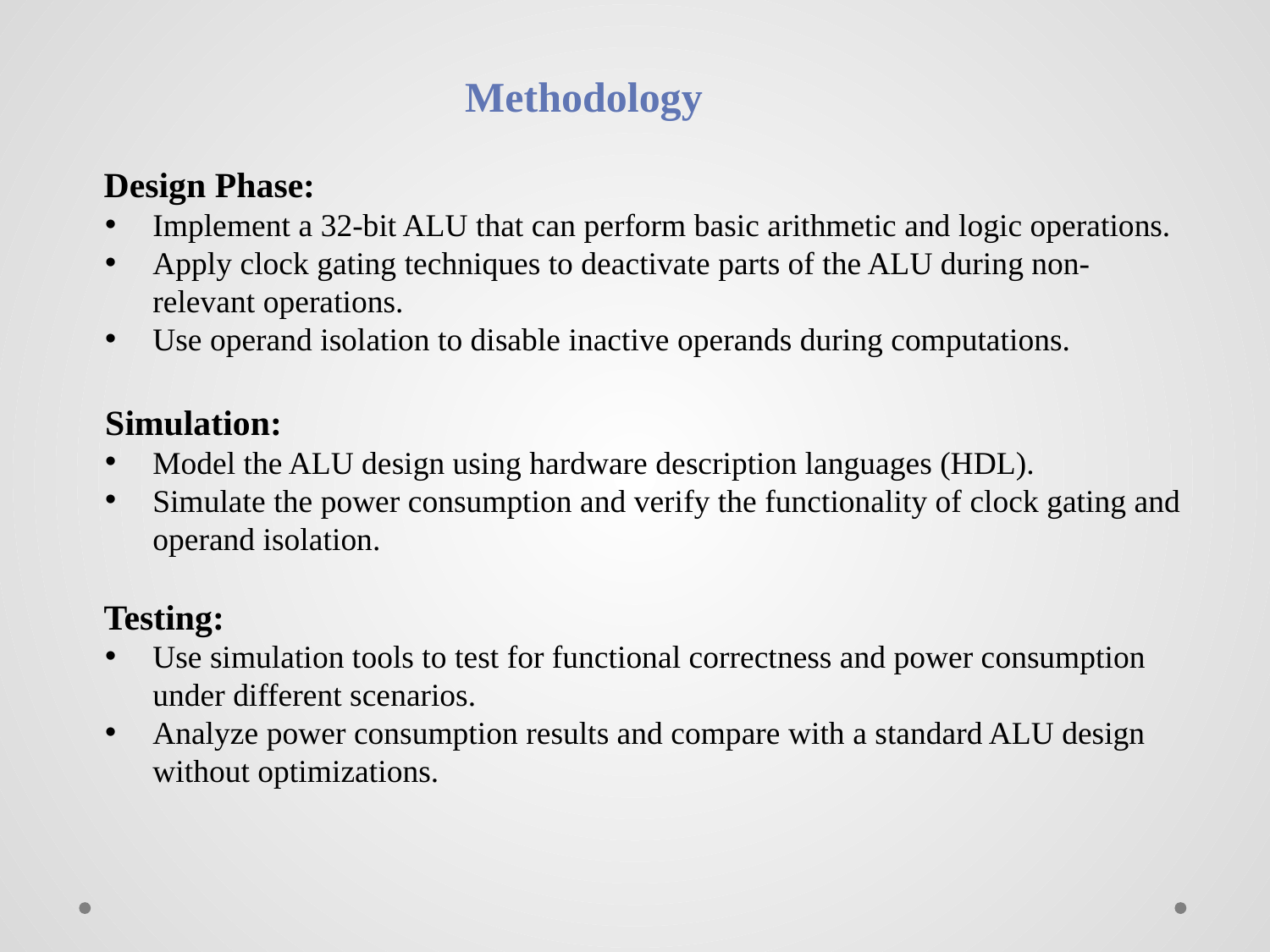

Methodology

       Design Phase:
Implement a 32-bit ALU that can perform basic arithmetic and logic operations.
Apply clock gating techniques to deactivate parts of the ALU during non-relevant operations.
Use operand isolation to disable inactive operands during computations.

Simulation:
Model the ALU design using hardware description languages (HDL).
Simulate the power consumption and verify the functionality of clock gating and operand isolation.

       Testing:
Use simulation tools to test for functional correctness and power consumption under different scenarios.
Analyze power consumption results and compare with a standard ALU design without optimizations.